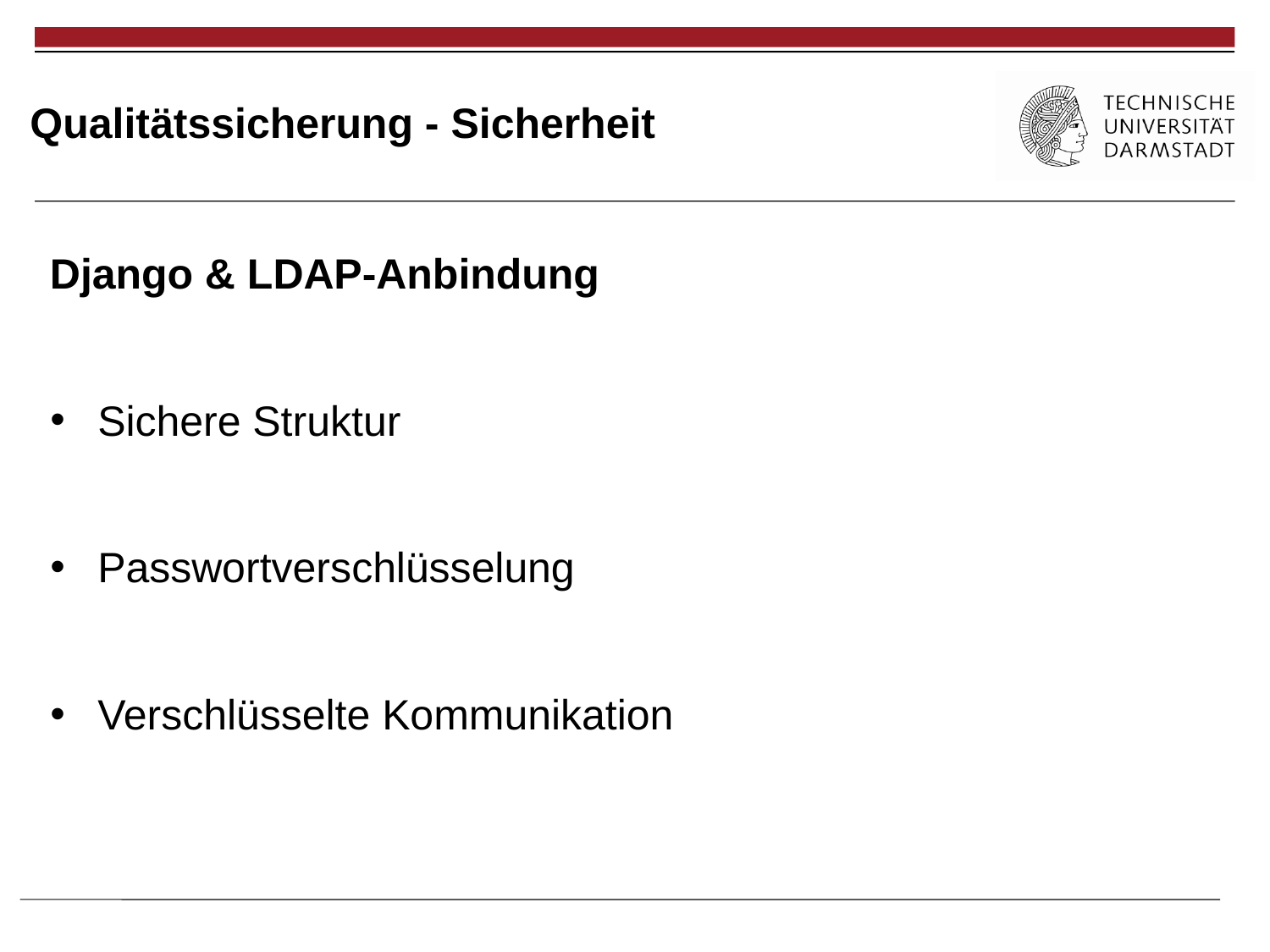

Qualitätssicherung - Sicherheit
Django & LDAP-Anbindung

Sichere Struktur

Passwortverschlüsselung

Verschlüsselte Kommunikation